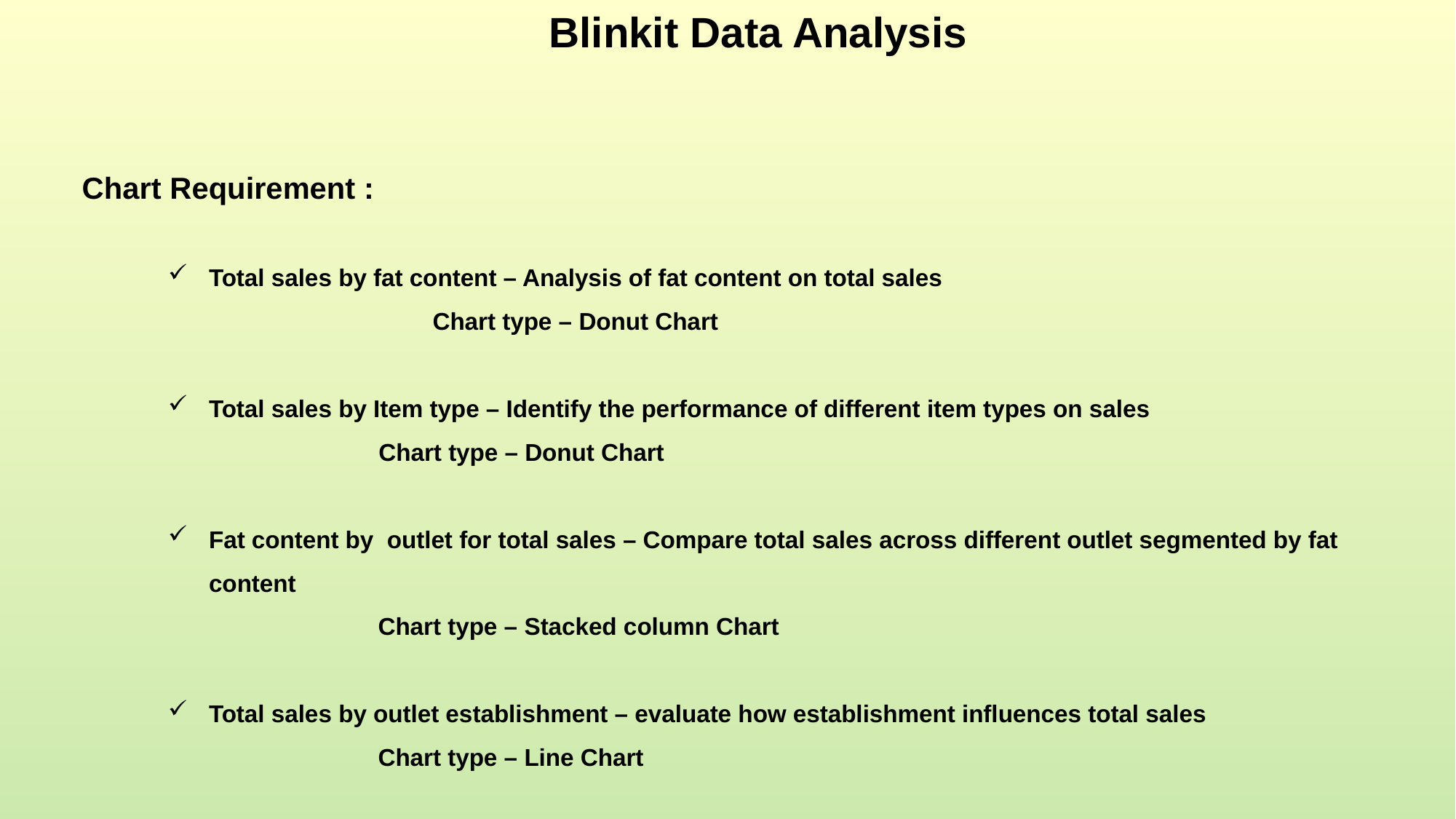

Blinkit Data Analysis
Chart Requirement :
Total sales by fat content – Analysis of fat content on total sales
	               Chart type – Donut Chart

Total sales by Item type – Identify the performance of different item types on sales
       Chart type – Donut Chart

Fat content by  outlet for total sales – Compare total sales across different outlet segmented by fat content
	               Chart type – Stacked column Chart

Total sales by outlet establishment – evaluate how establishment influences total sales
	               Chart type – Line Chart